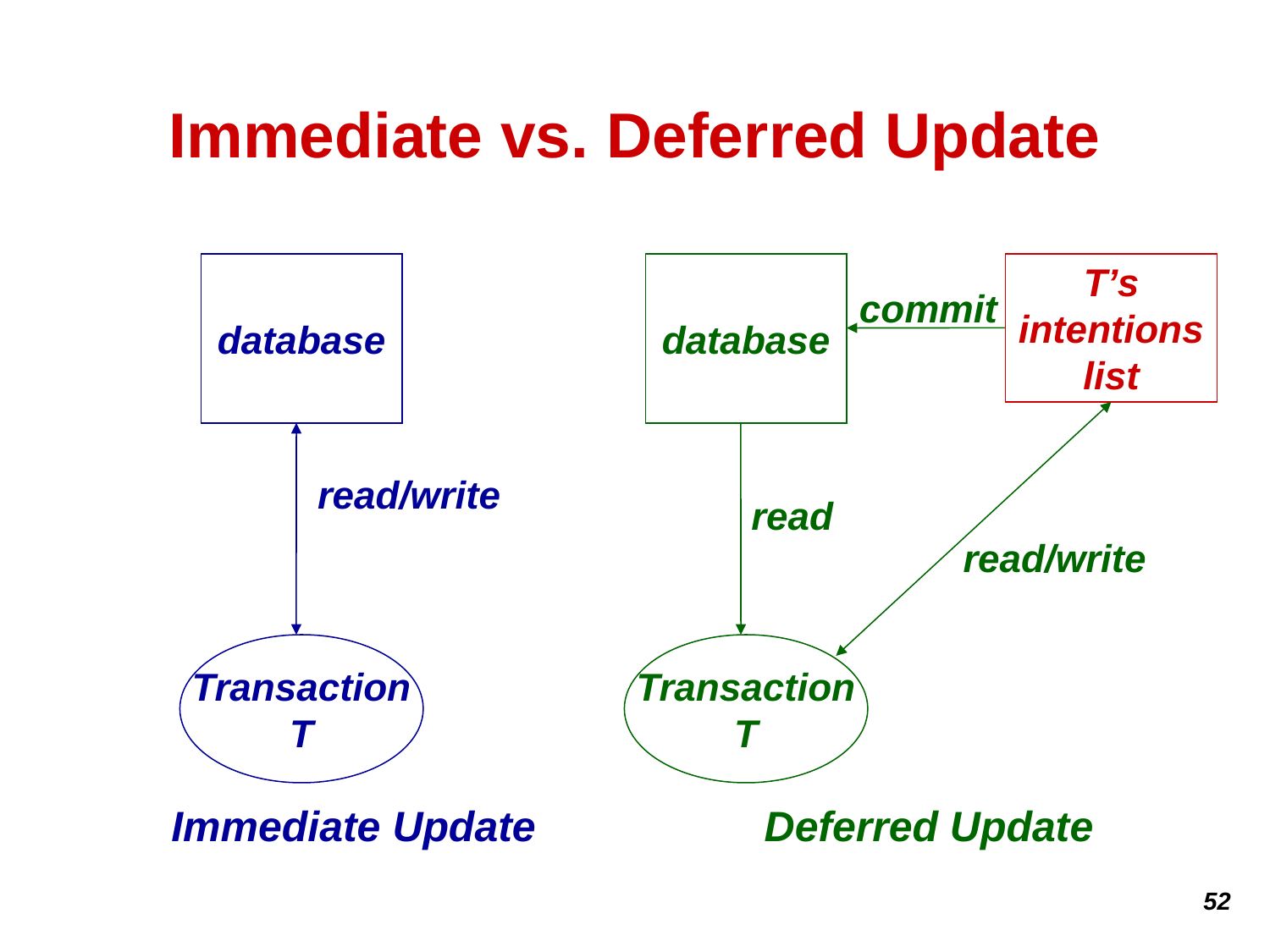

# Immediate vs. Deferred Update
database

read/write
Transaction
T
Immediate Update
database
T’s
intentions
list
commit

read
read/write
Transaction
T
Deferred Update
52